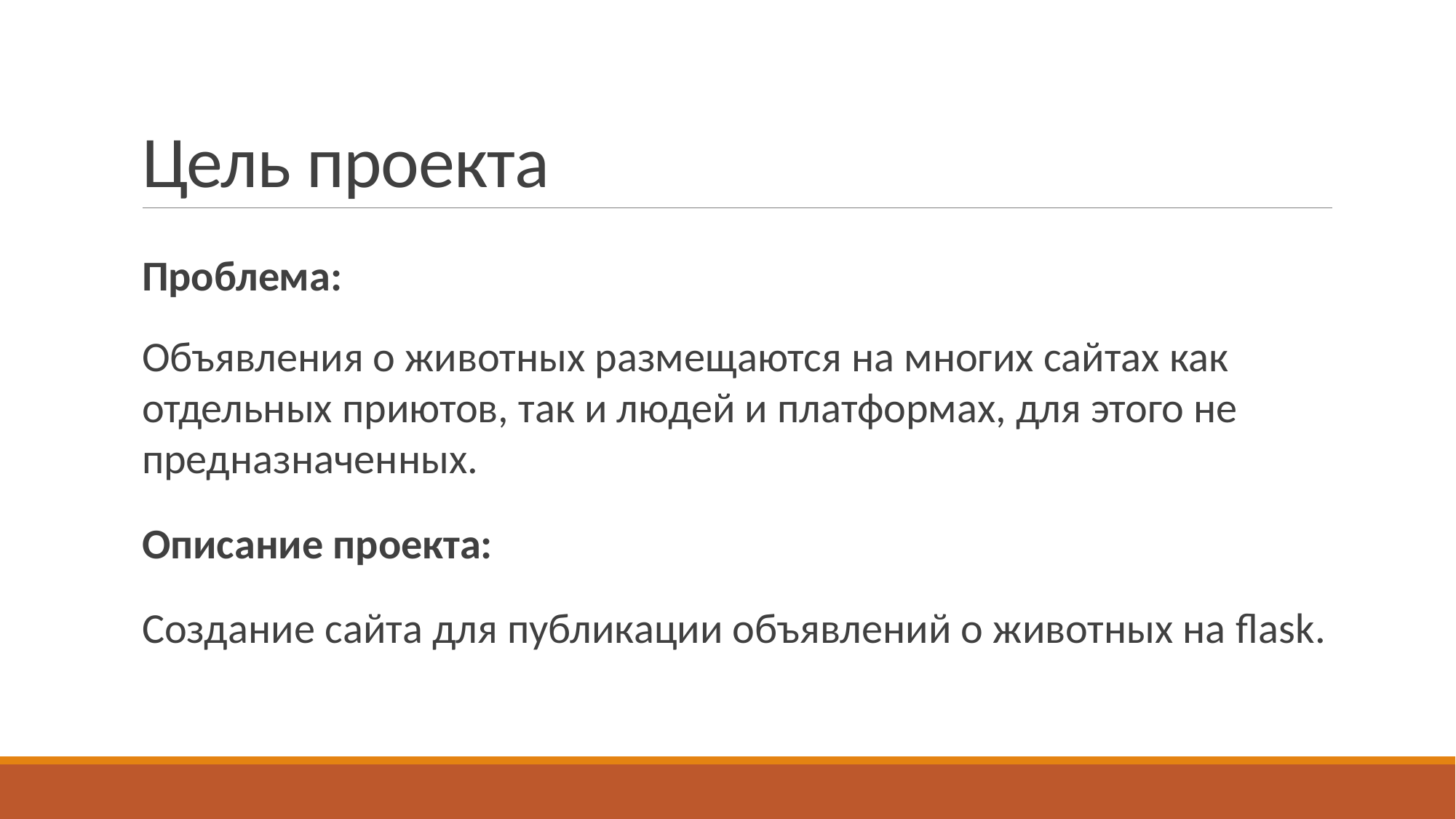

# Цель проекта
Проблема:
Объявления о животных размещаются на многих сайтах как отдельных приютов, так и людей и платформах, для этого не предназначенных.
Описание проекта:
Создание сайта для публикации объявлений о животных на flask.